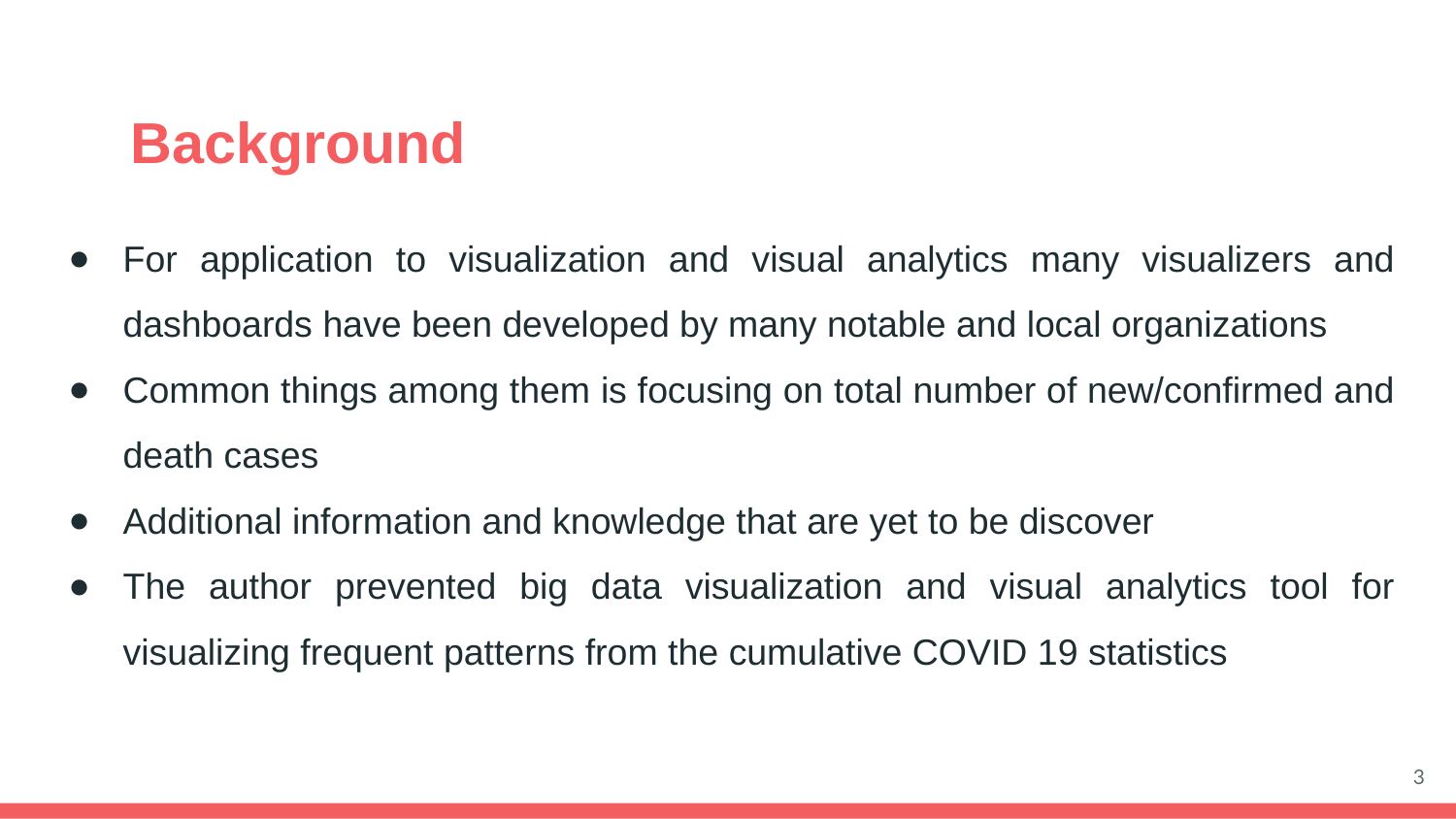

# Background
For application to visualization and visual analytics many visualizers and dashboards have been developed by many notable and local organizations
Common things among them is focusing on total number of new/confirmed and death cases
Additional information and knowledge that are yet to be discover
The author prevented big data visualization and visual analytics tool for visualizing frequent patterns from the cumulative COVID 19 statistics
3